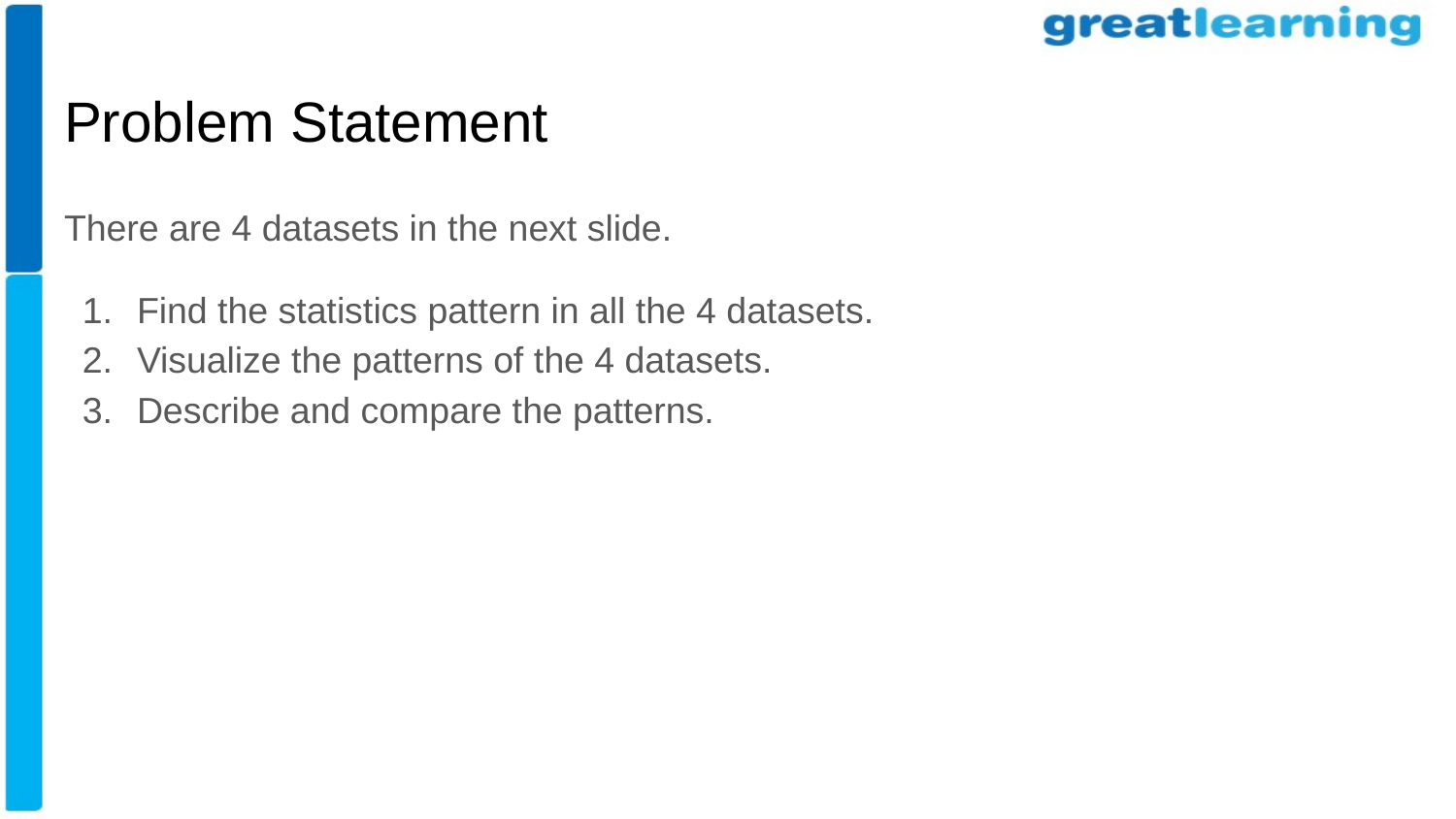

# Problem Statement
There are 4 datasets in the next slide.
Find the statistics pattern in all the 4 datasets.
Visualize the patterns of the 4 datasets.
Describe and compare the patterns.